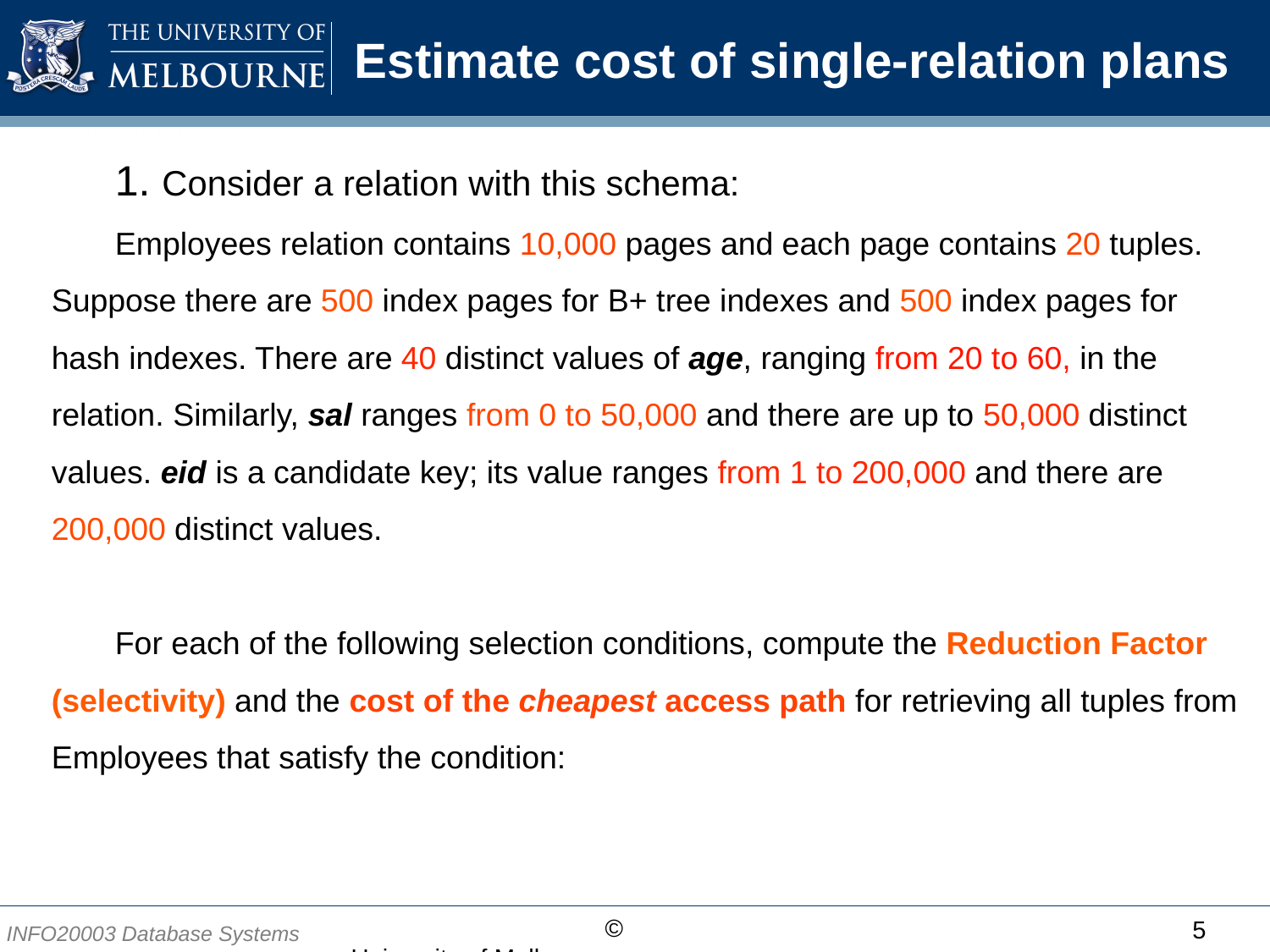

# Estimate cost of single-relation plans
1. Consider a relation with this schema:
Employees relation contains 10,000 pages and each page contains 20 tuples. Suppose there are 500 index pages for B+ tree indexes and 500 index pages for hash indexes. There are 40 distinct values of age, ranging from 20 to 60, in the relation. Similarly, sal ranges from 0 to 50,000 and there are up to 50,000 distinct values. eid is a candidate key; its value ranges from 1 to 200,000 and there are 200,000 distinct values.

For each of the following selection conditions, compute the Reduction Factor (selectivity) and the cost of the cheapest access path for retrieving all tuples from Employees that satisfy the condition:

5